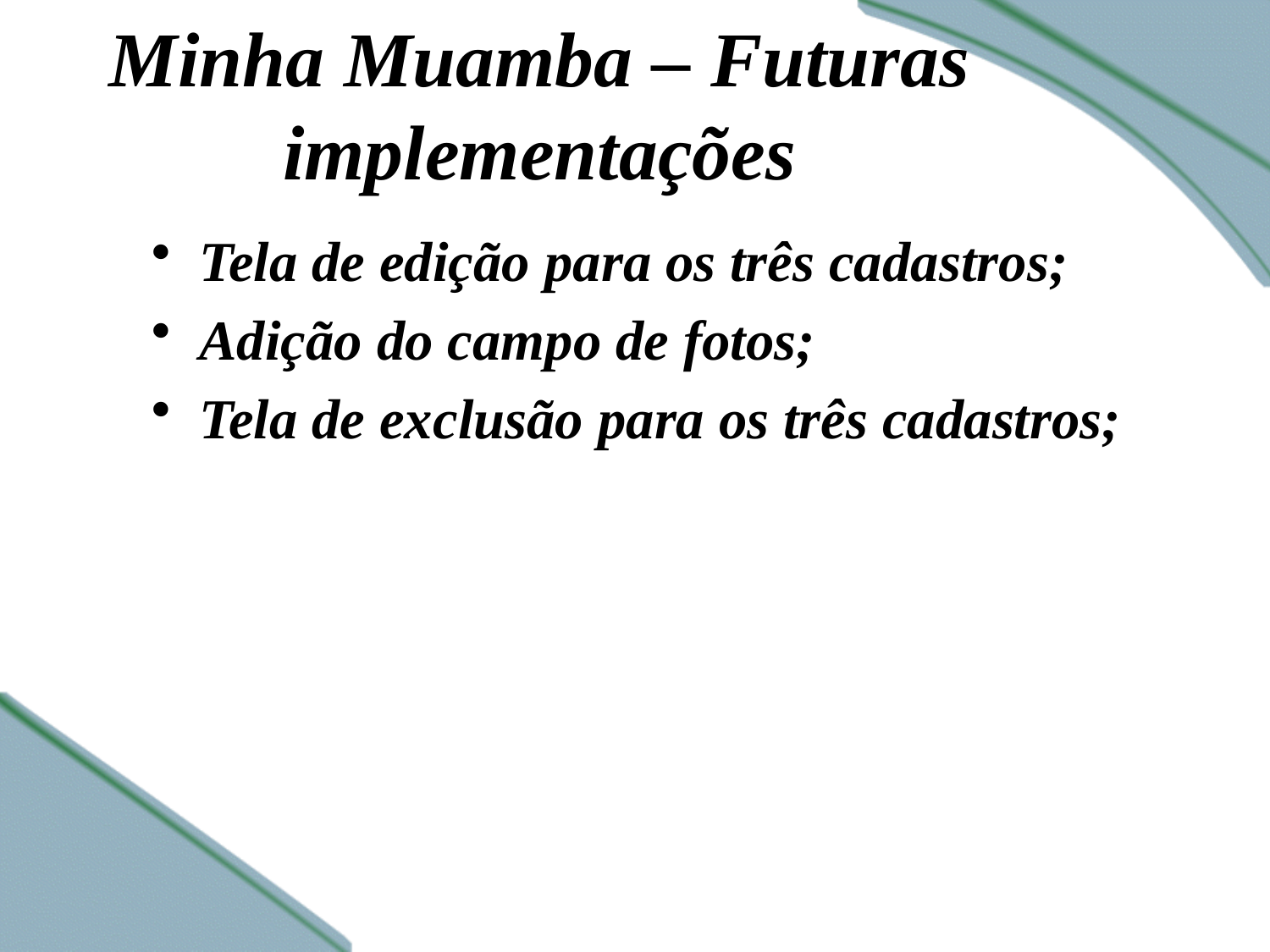

Minha Muamba – Futuras implementações
Tela de edição para os três cadastros;
Adição do campo de fotos;
Tela de exclusão para os três cadastros;